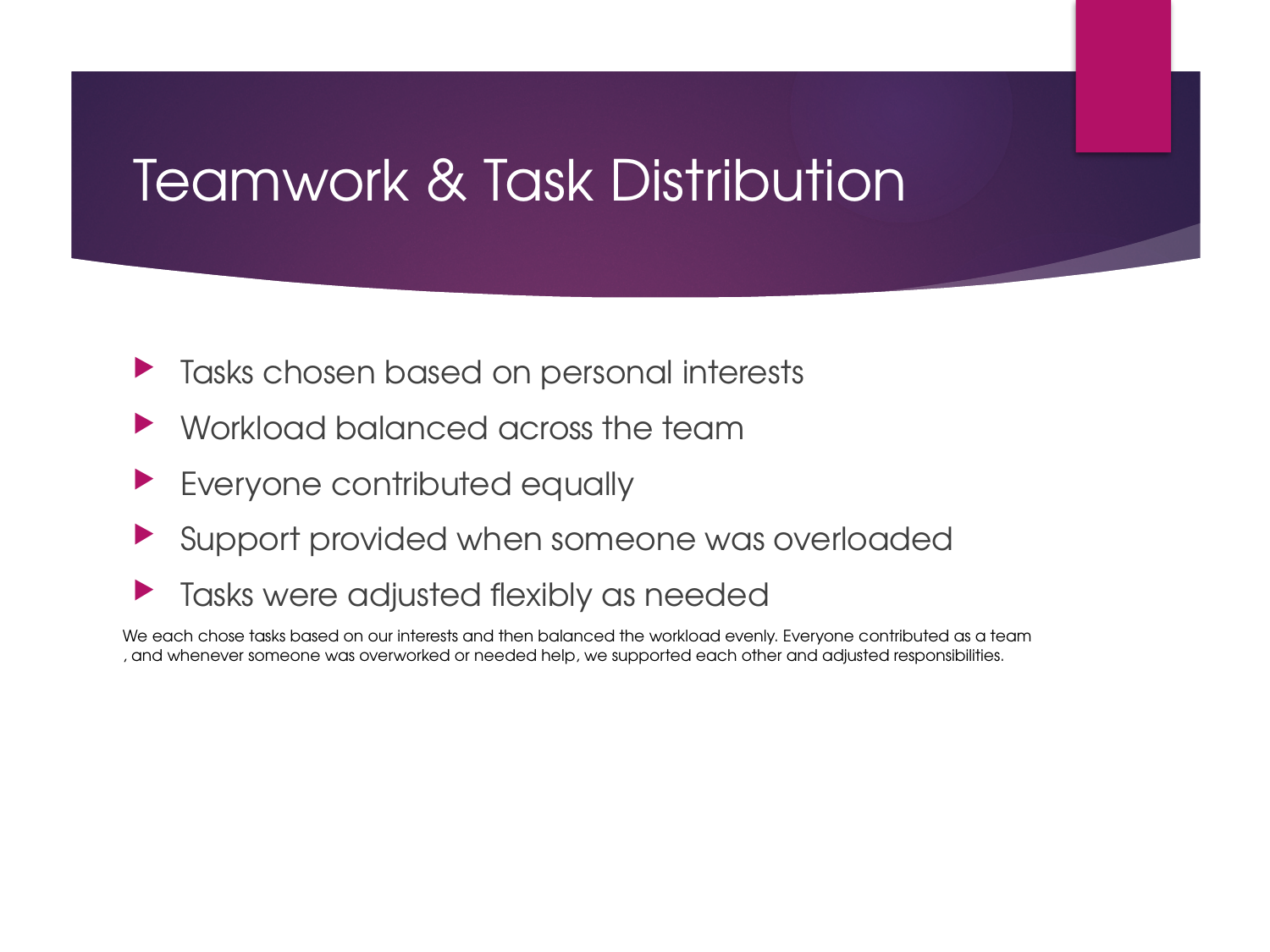

# Teamwork & Task Distribution
Tasks chosen based on personal interests
Workload balanced across the team
Everyone contributed equally
Support provided when someone was overloaded
Tasks were adjusted flexibly as needed
We each chose tasks based on our interests and then balanced the workload evenly. Everyone contributed as a team
, and whenever someone was overworked or needed help, we supported each other and adjusted responsibilities.